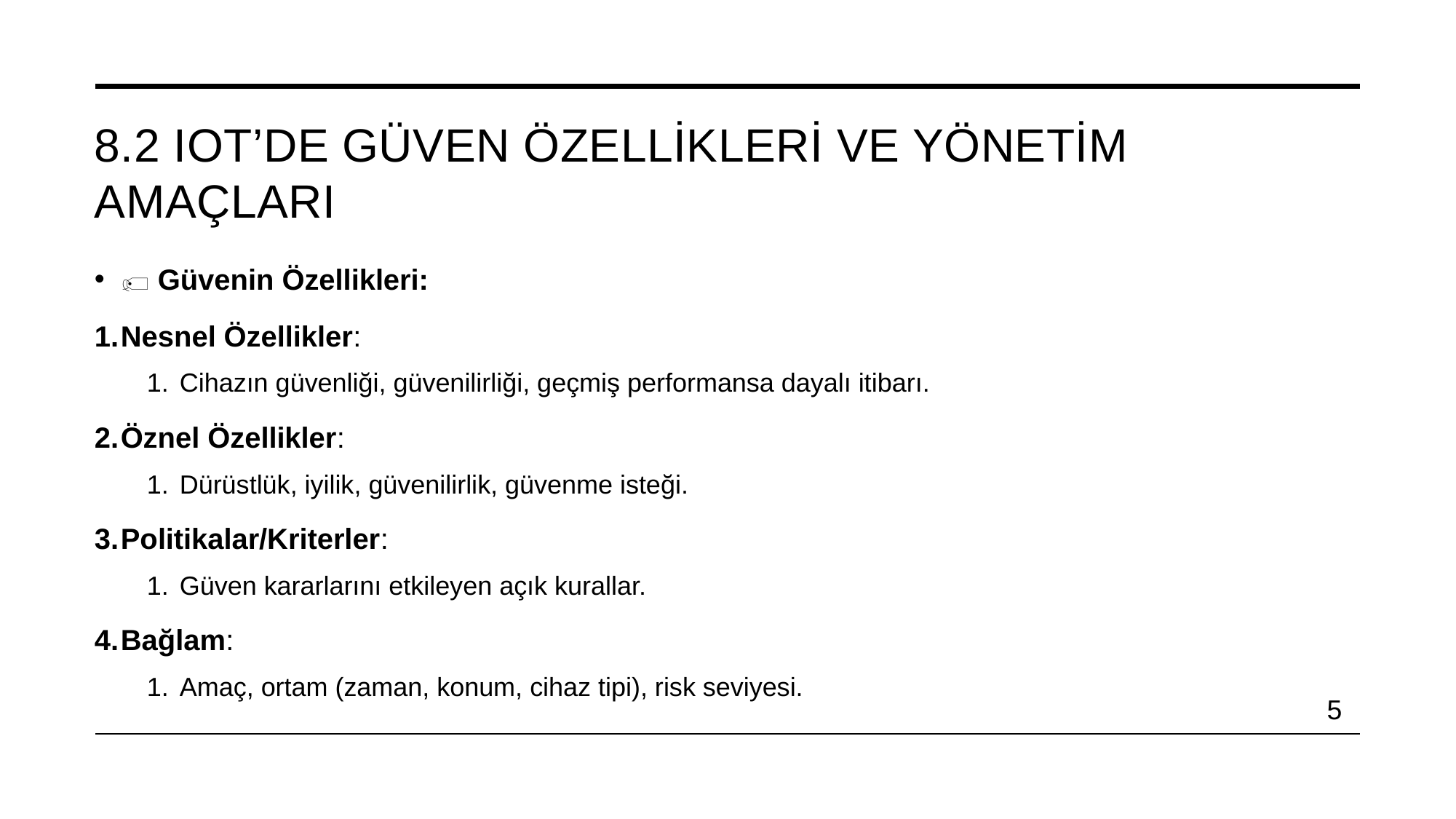

# 8.2 IoT’de Güven Özellikleri ve Yönetim Amaçları
🏷️ Güvenin Özellikleri:
Nesnel Özellikler:
Cihazın güvenliği, güvenilirliği, geçmiş performansa dayalı itibarı.
Öznel Özellikler:
Dürüstlük, iyilik, güvenilirlik, güvenme isteği.
Politikalar/Kriterler:
Güven kararlarını etkileyen açık kurallar.
Bağlam:
Amaç, ortam (zaman, konum, cihaz tipi), risk seviyesi.
5